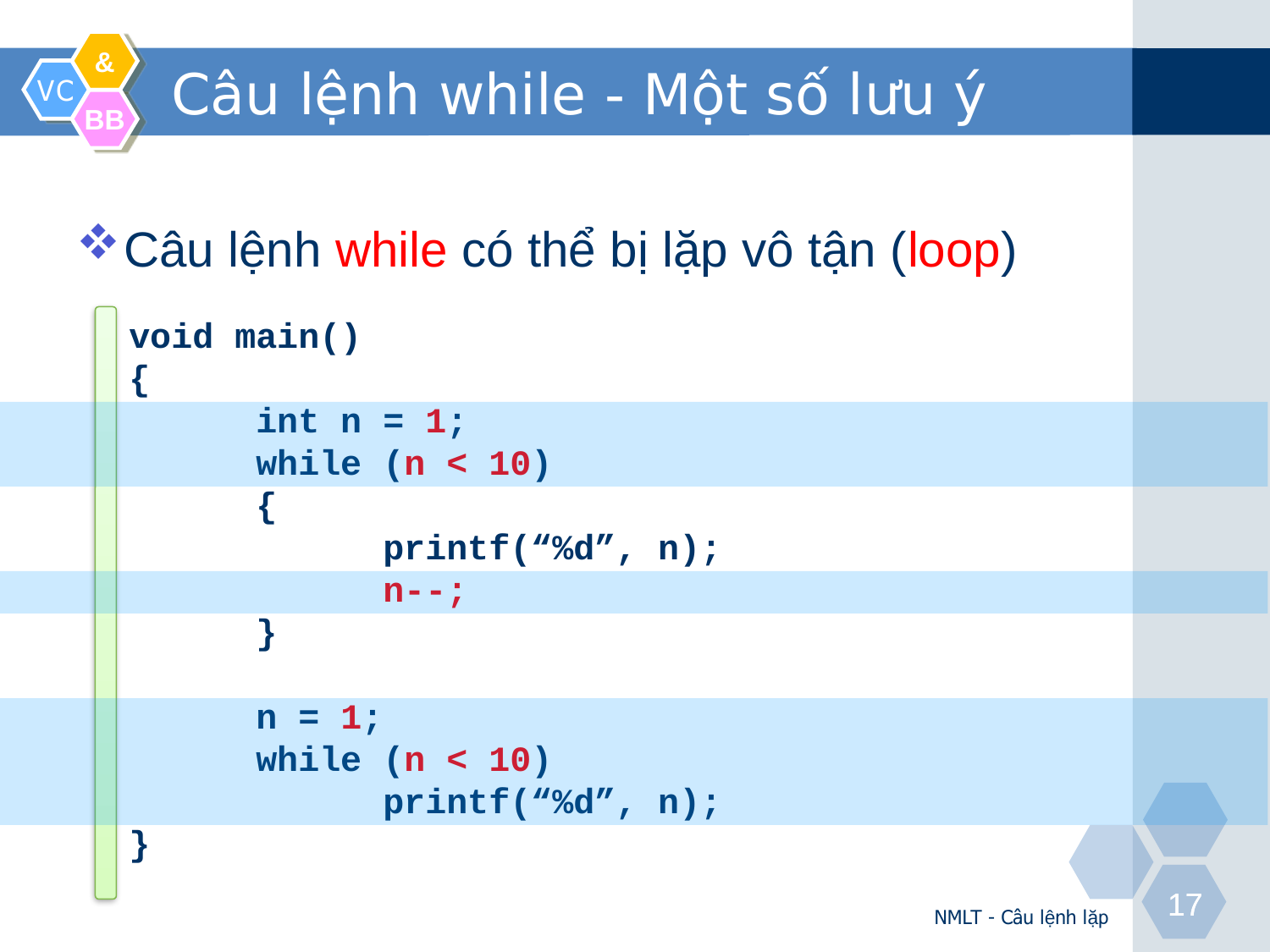

# Câu lệnh while - Một số lưu ý
Câu lệnh while có thể bị lặp vô tận (loop)

void main()
{
	int n = 1;
	while (n < 10)
	{
		printf(“%d”, n);
		n--;
	}

	n = 1;
	while (n < 10)
		printf(“%d”, n);
}

NMLT - Câu lệnh lặp